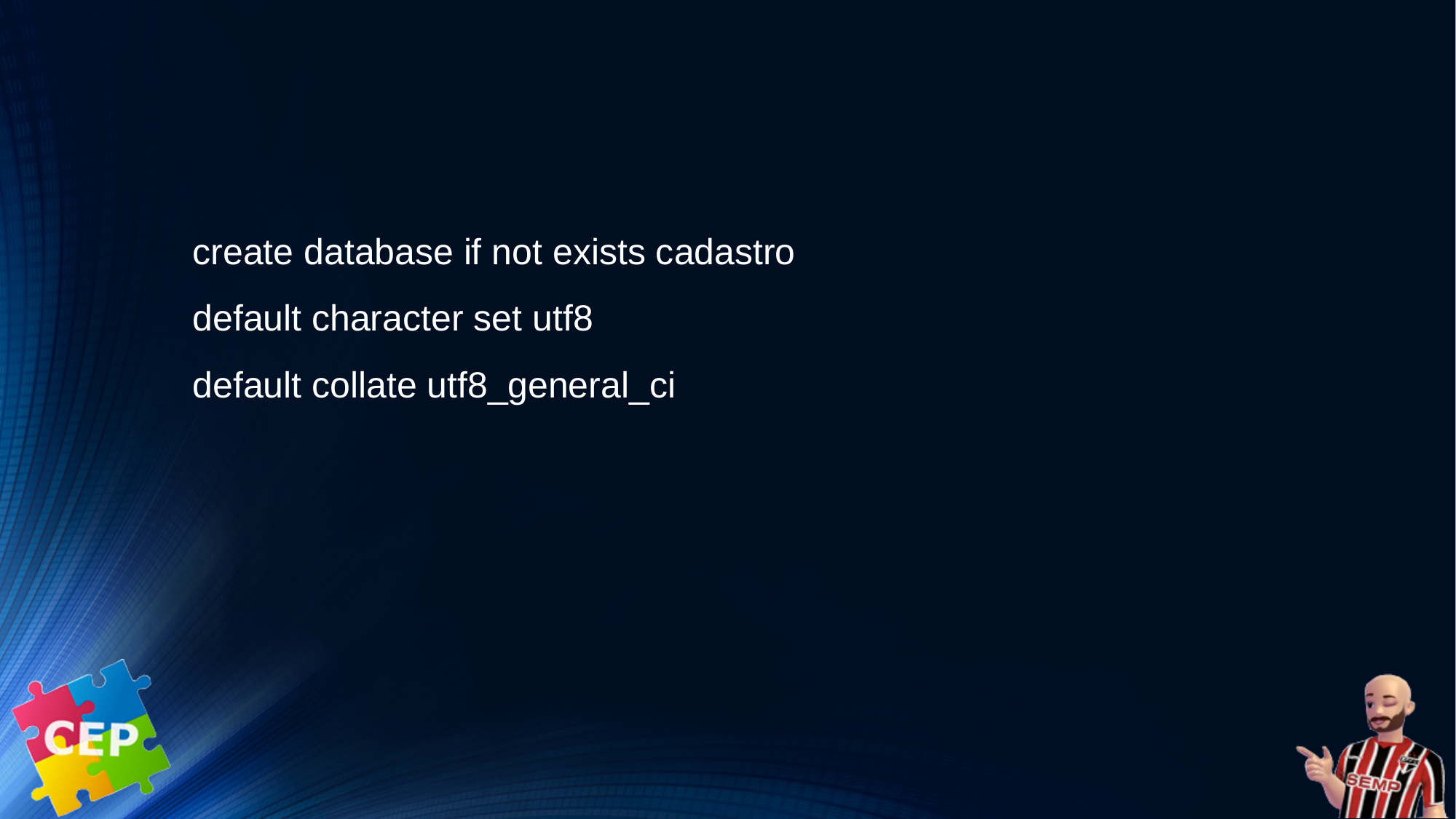

create database if not exists cadastro
default character set utf8
default collate utf8_general_ci